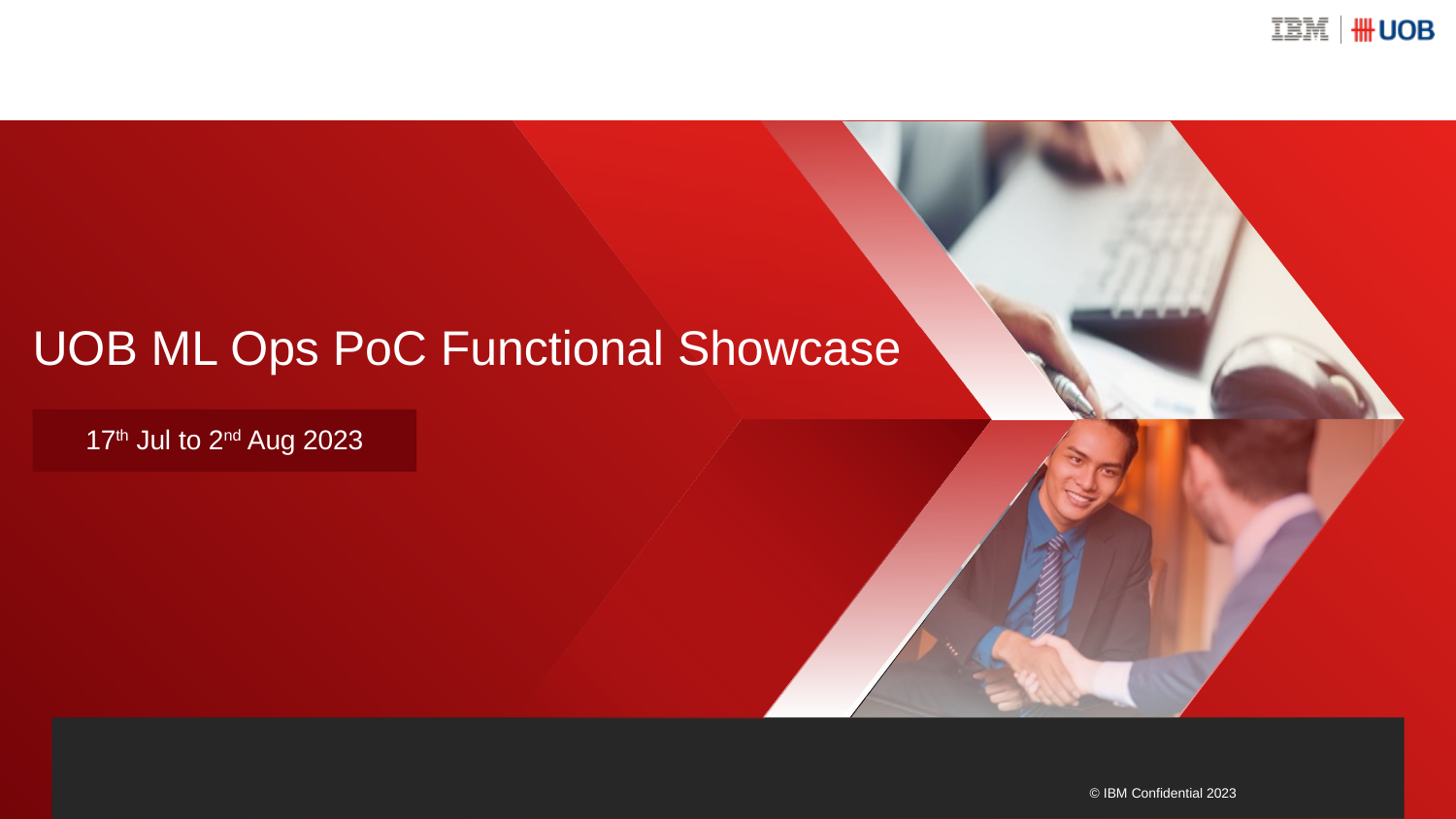

# UOB ML Ops PoC Functional Showcase
17th Jul to 2nd Aug 2023